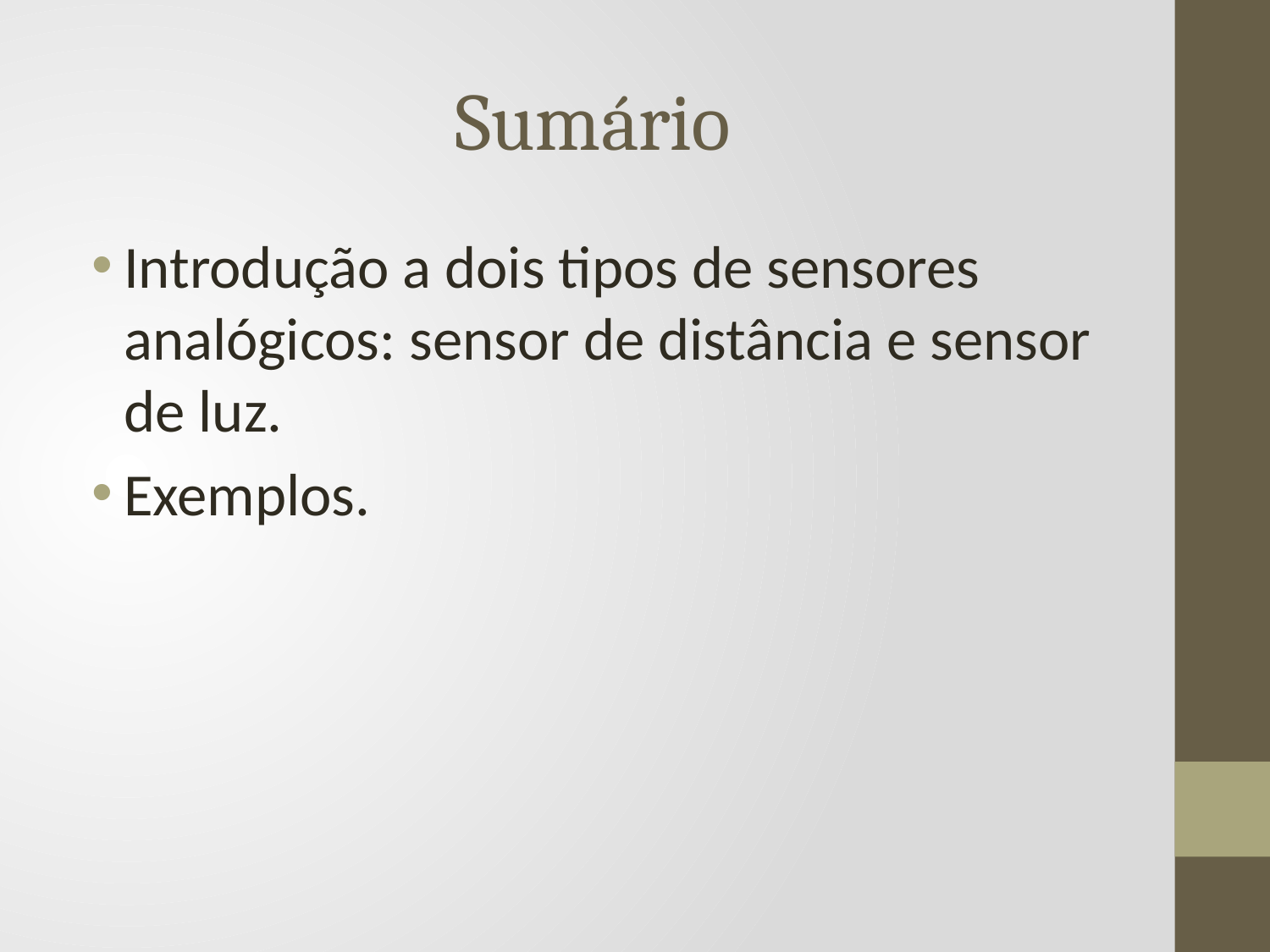

# Sumário
Introdução a dois tipos de sensores analógicos: sensor de distância e sensor de luz.
Exemplos.